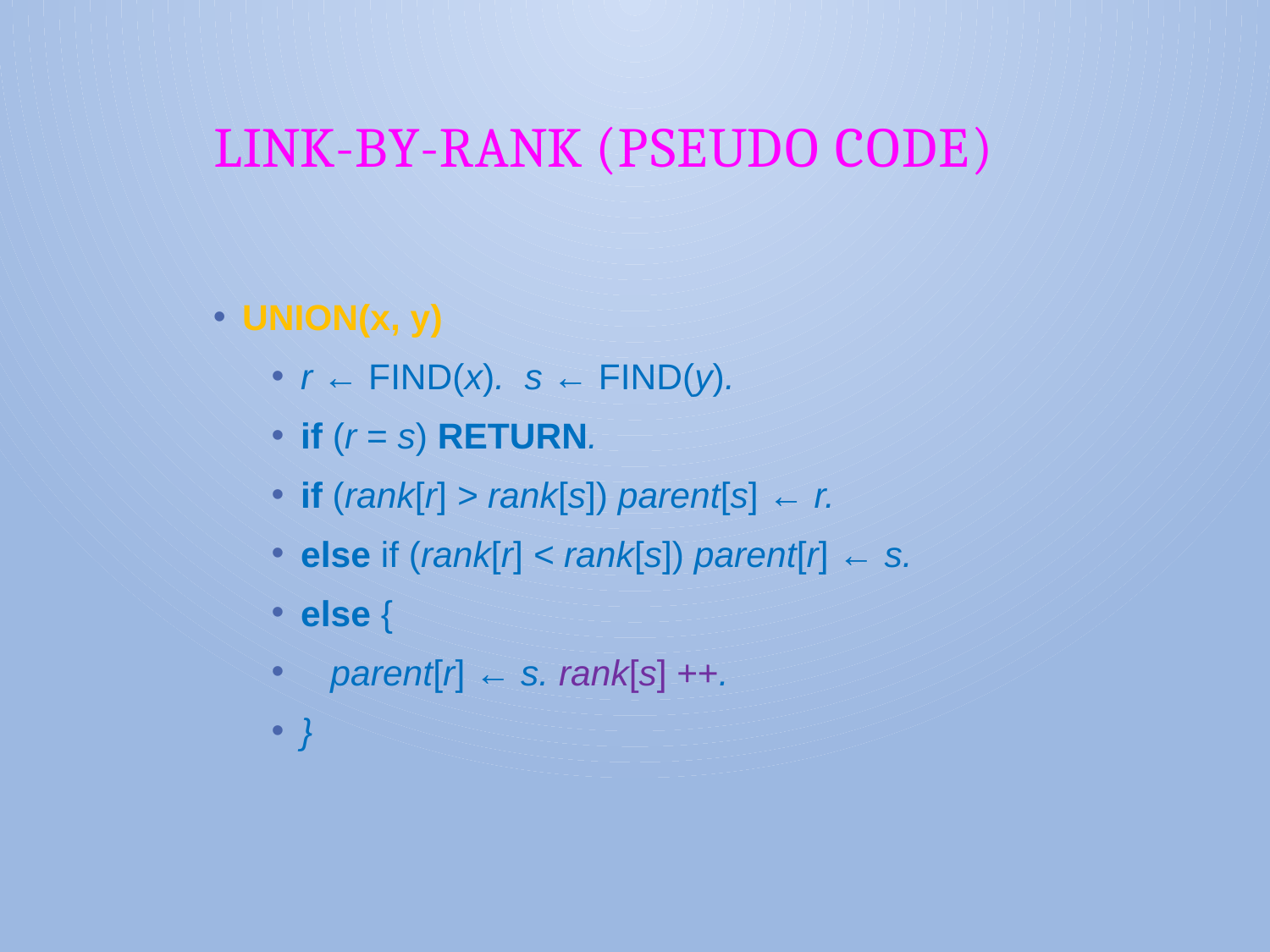

# Link-by-rank (pseudo code)
UNION(x, y)
r ← FIND(x).  s ← FIND(y).
if (r = s) RETURN.
if (rank[r] > rank[s]) parent[s] ← r.
else if (rank[r] < rank[s]) parent[r] ← s.
else {
   parent[r] ← s. rank[s] ++.
}